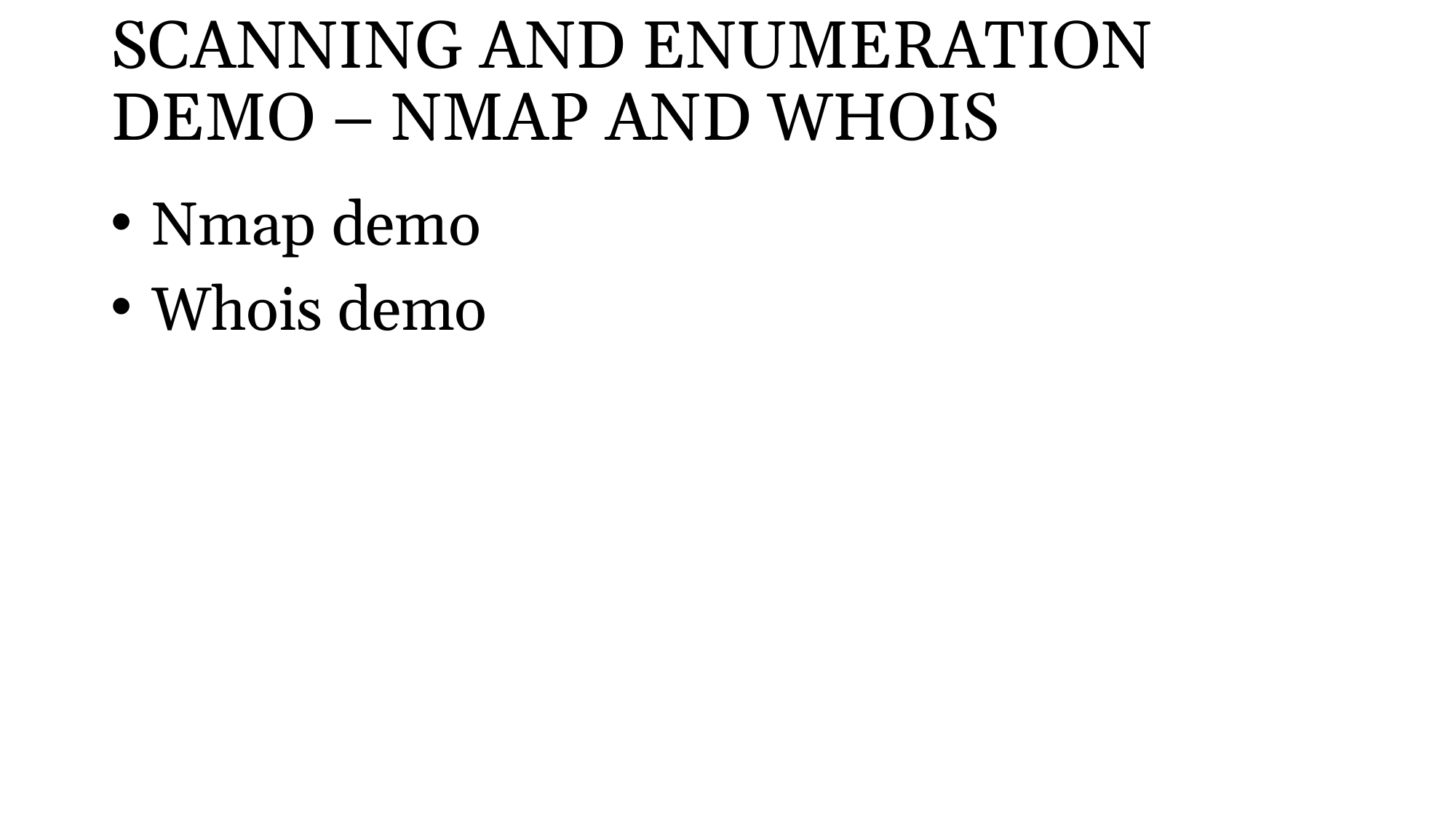

# SCANNING AND ENUMERATION DEMO – NMAP AND WHOIS
Nmap demo
Whois demo